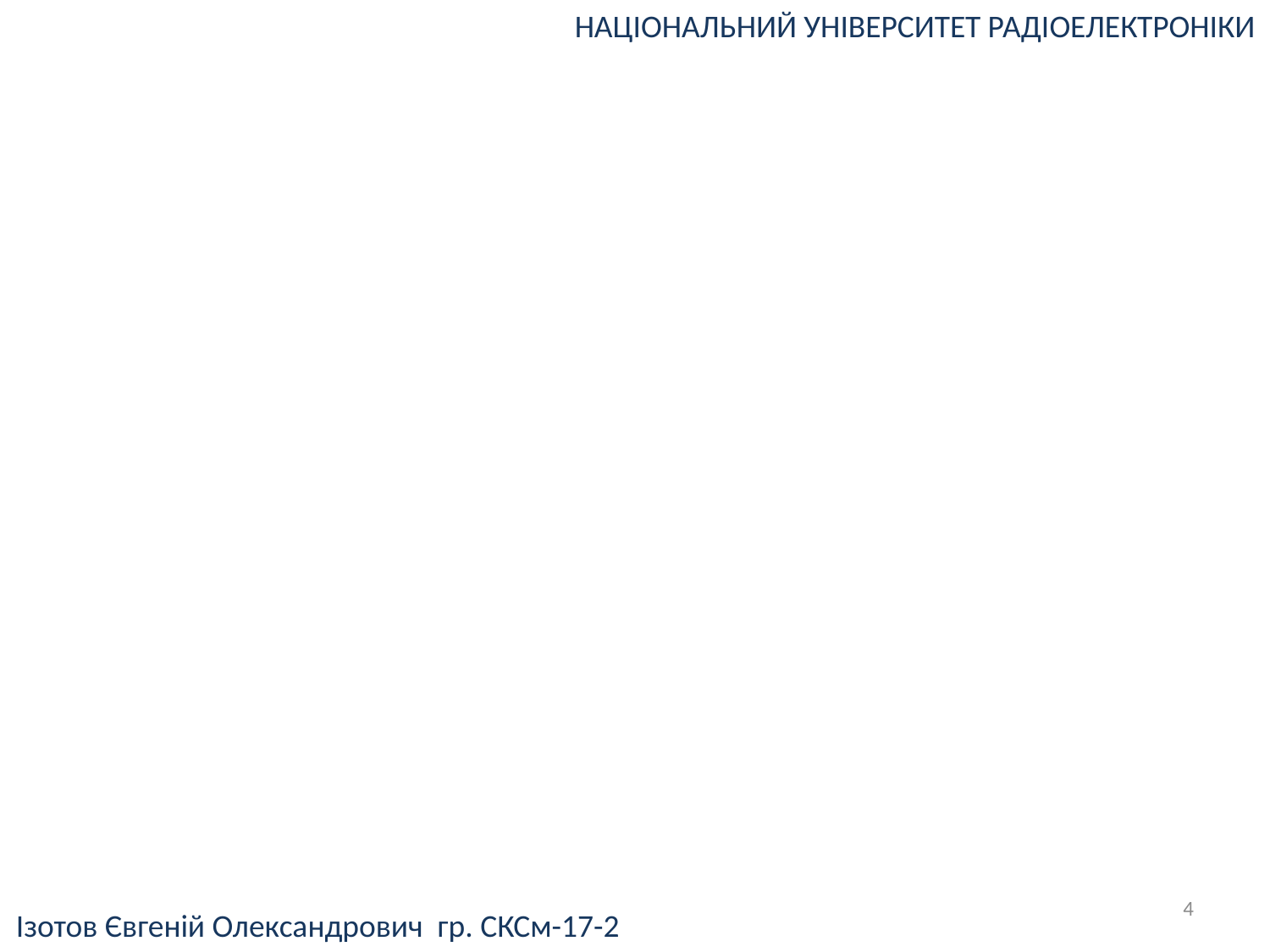

НАЦІОНАЛЬНИЙ УНІВЕРСИТЕТ РАДІОЕЛЕКТРОНІКИ
4
Ізотов Євгеній Олександрович  гр. СКСм-17-2